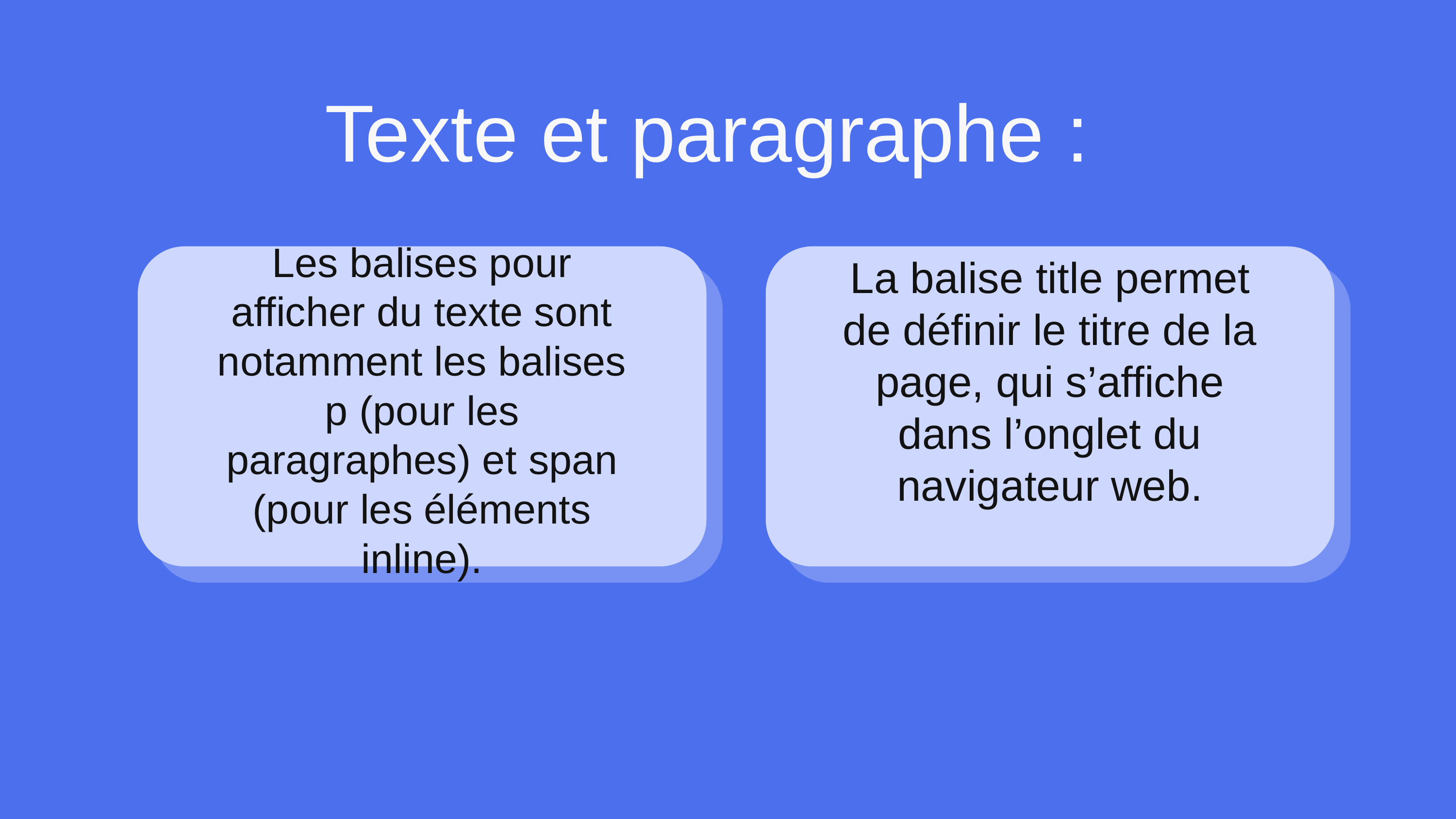

Texte et paragraphe :
Les balises pour afficher du texte sont notamment les balises p (pour les paragraphes) et span (pour les éléments inline).

La balise title permet de définir le titre de la page, qui s’affiche dans l’onglet du navigateur web.